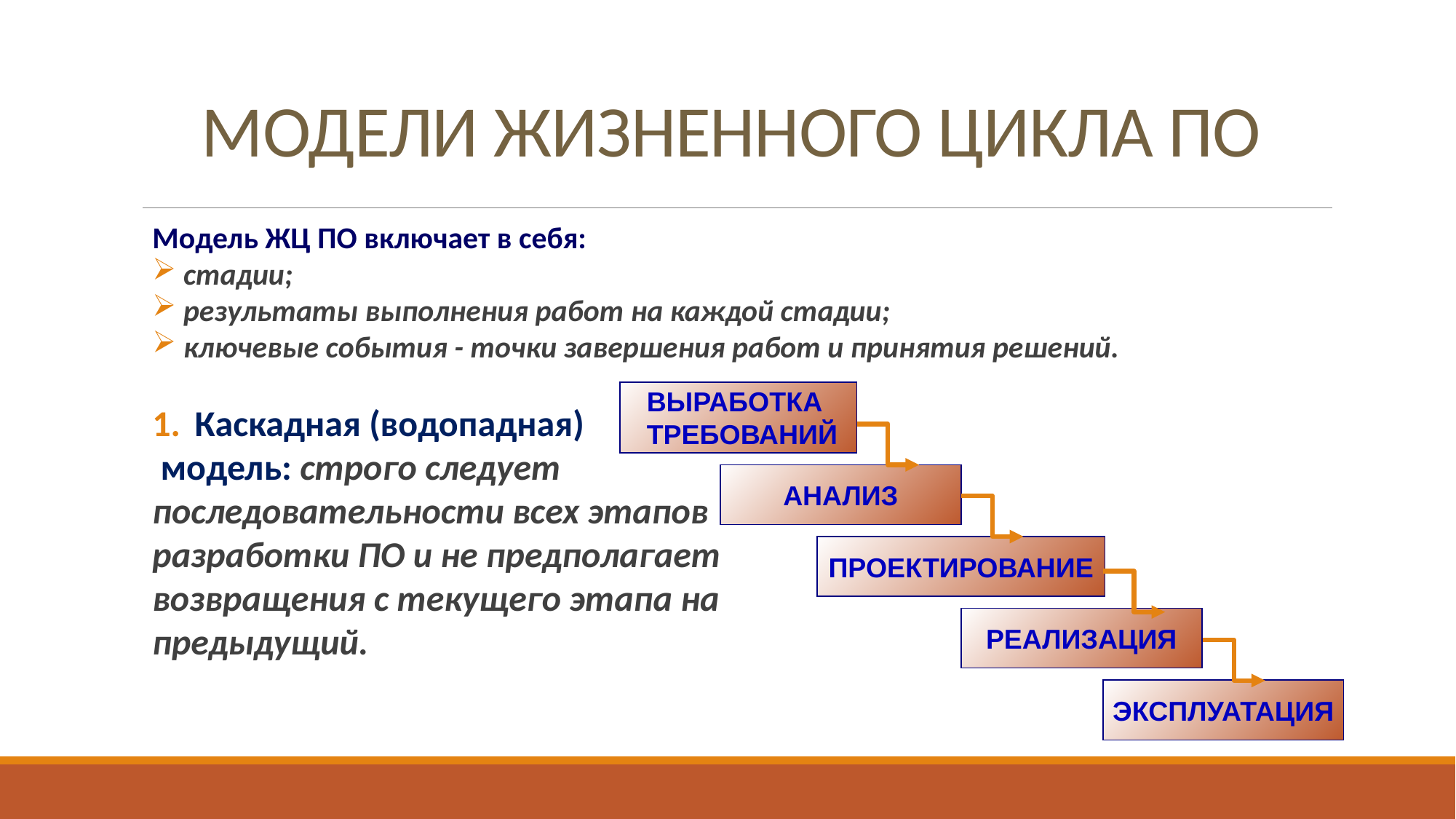

# МОДЕЛИ ЖИЗНЕННОГО ЦИКЛА ПО
Модель ЖЦ ПО включает в себя:
 стадии;
 результаты выполнения работ на каждой стадии;
 ключевые события - точки завершения работ и принятия решений.

Каскадная (водопадная)
 модель: строго следует
последовательности всех этапов
разработки ПО и не предполагает
возвращения с текущего этапа на
предыдущий.

ВЫРАБОТКА
 ТРЕБОВАНИЙ
АНАЛИЗ
ПРОЕКТИРОВАНИЕ
РЕАЛИЗАЦИЯ
ЭКСПЛУАТАЦИЯ